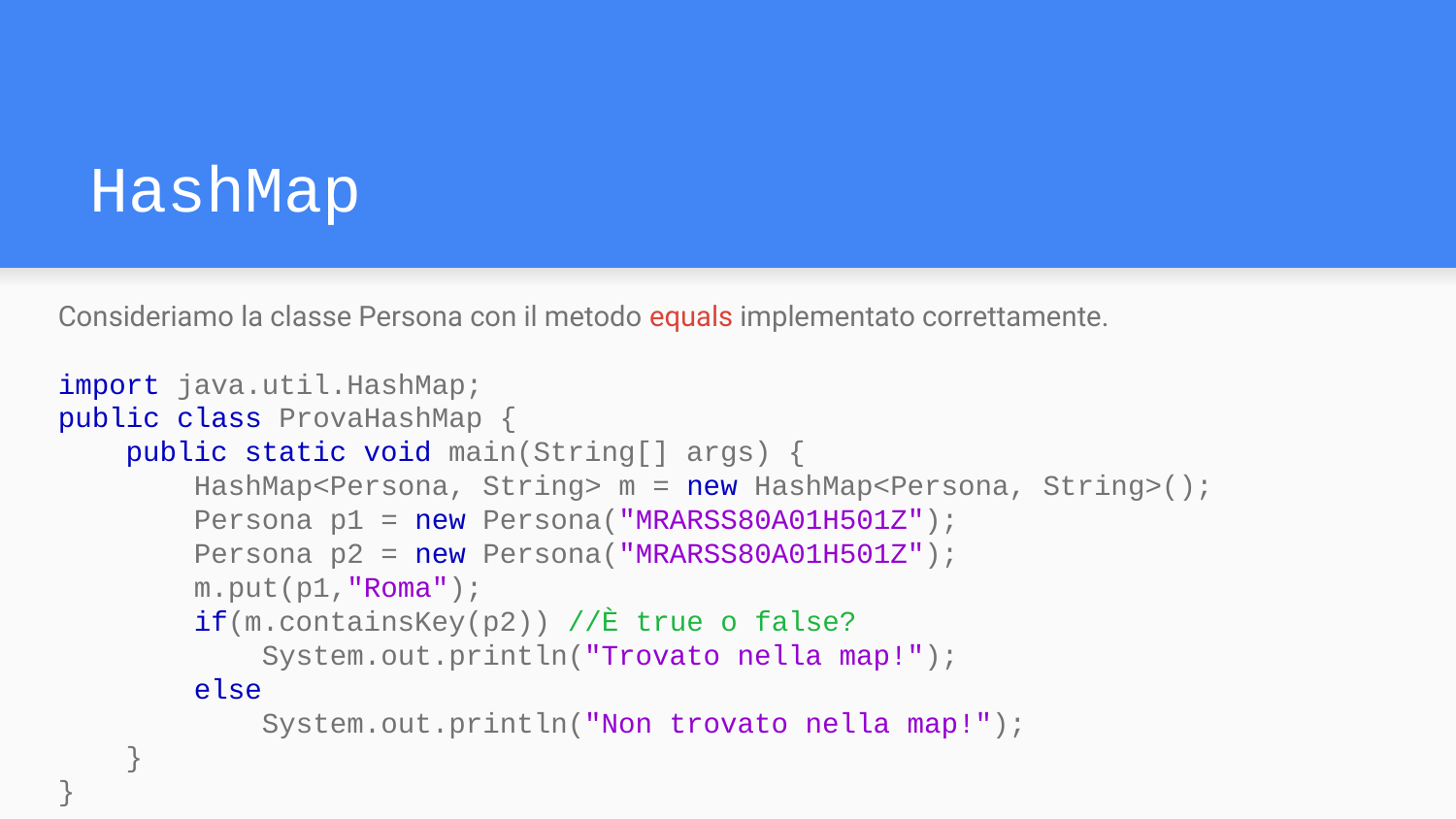

# HashMap
Consideriamo la classe Persona con il metodo equals implementato correttamente.

import java.util.HashMap;
public class ProvaHashMap {
    public static void main(String[] args) {
        HashMap<Persona, String> m = new HashMap<Persona, String>();
        Persona p1 = new Persona("MRARSS80A01H501Z");
        Persona p2 = new Persona("MRARSS80A01H501Z");
        m.put(p1,"Roma");
        if(m.containsKey(p2)) //È true o false?
            System.out.println("Trovato nella map!");
        else
            System.out.println("Non trovato nella map!");
    }
}